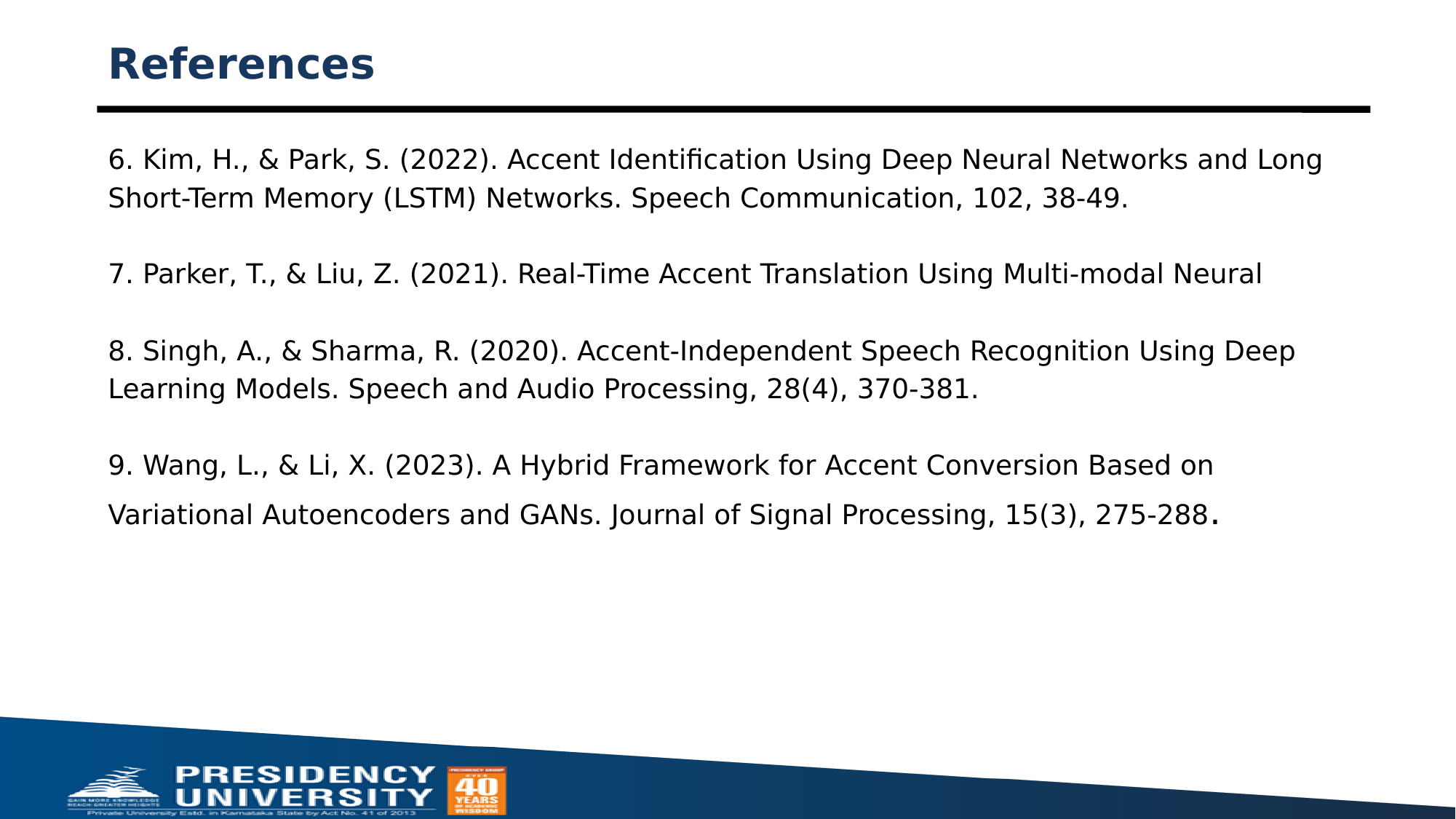

# References
6. Kim, H., & Park, S. (2022). Accent Identification Using Deep Neural Networks and Long
Short-Term Memory (LSTM) Networks. Speech Communication, 102, 38-49.

7. Parker, T., & Liu, Z. (2021). Real-Time Accent Translation Using Multi-modal Neural

8. Singh, A., & Sharma, R. (2020). Accent-Independent Speech Recognition Using Deep
Learning Models. Speech and Audio Processing, 28(4), 370-381.

9. Wang, L., & Li, X. (2023). A Hybrid Framework for Accent Conversion Based on
Variational Autoencoders and GANs. Journal of Signal Processing, 15(3), 275-288.